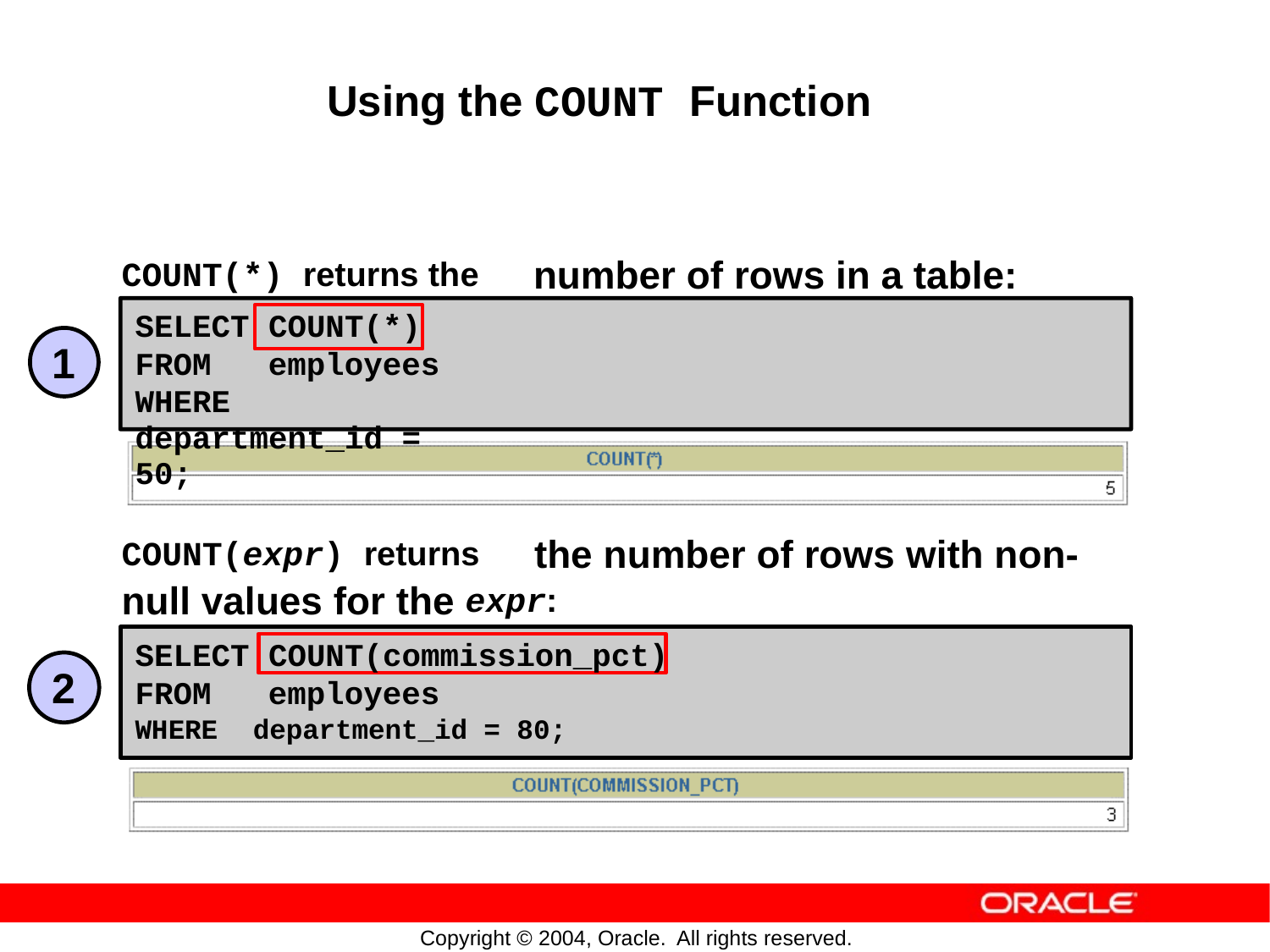

Using the COUNT Function
COUNT(*) returns the
number of rows in a
table:

SELECT COUNT(*)
FROM  employees
WHERE department_id = 50;

1

COUNT(expr) returns
the
number
of
rows
with
non-
null
values
for
the
expr:

SELECT COUNT(commission_pct)
FROM  employees
WHERE department_id = 80;

2

Copyright © 2004, Oracle.
All rights reserved.